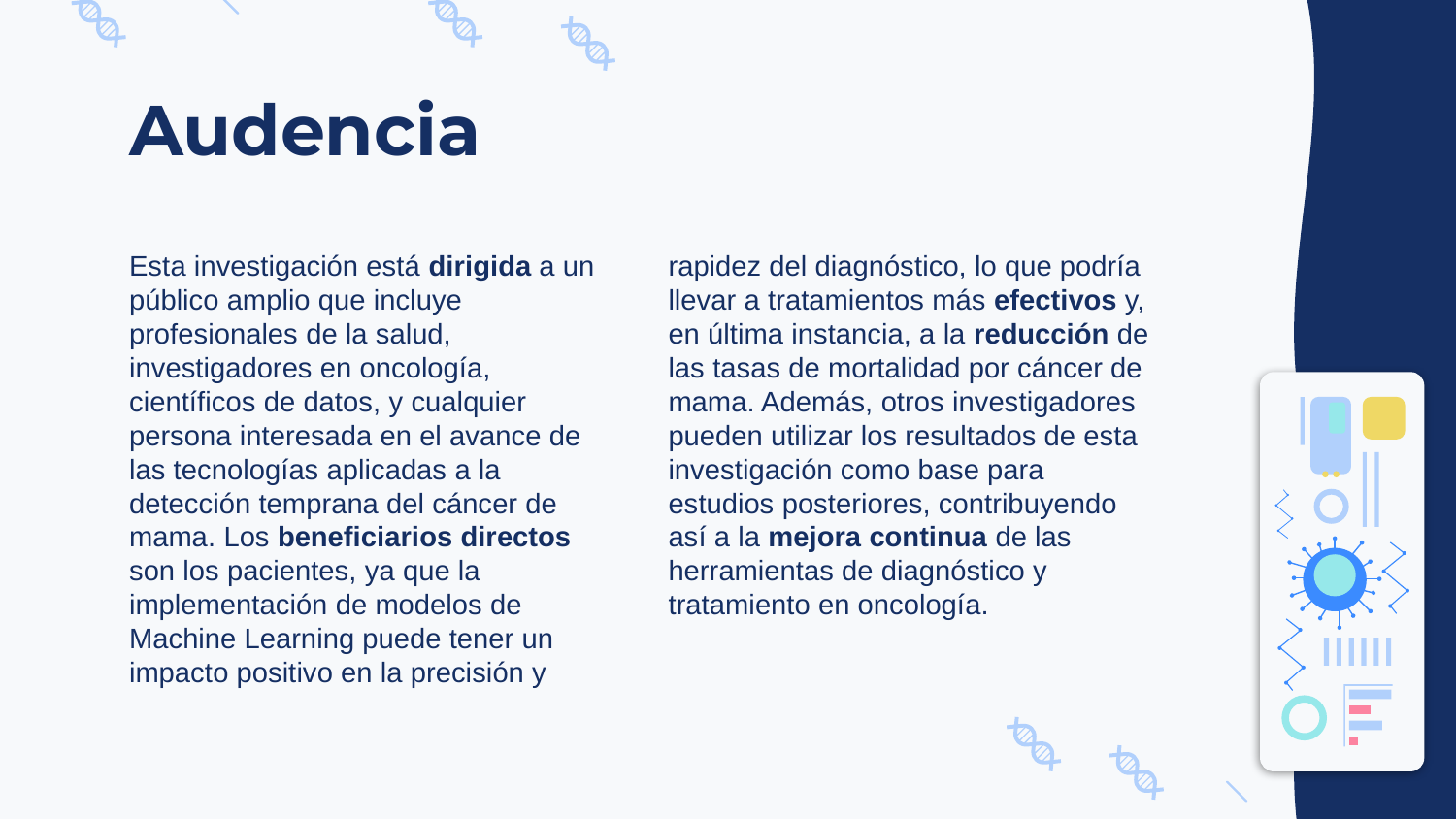

# Audencia
Esta investigación está dirigida a un público amplio que incluye profesionales de la salud, investigadores en oncología, científicos de datos, y cualquier persona interesada en el avance de las tecnologías aplicadas a la detección temprana del cáncer de mama. Los beneficiarios directos son los pacientes, ya que la implementación de modelos de Machine Learning puede tener un impacto positivo en la precisión y
rapidez del diagnóstico, lo que podría llevar a tratamientos más efectivos y, en última instancia, a la reducción de las tasas de mortalidad por cáncer de mama. Además, otros investigadores pueden utilizar los resultados de esta investigación como base para estudios posteriores, contribuyendo así a la mejora continua de las herramientas de diagnóstico y tratamiento en oncología.